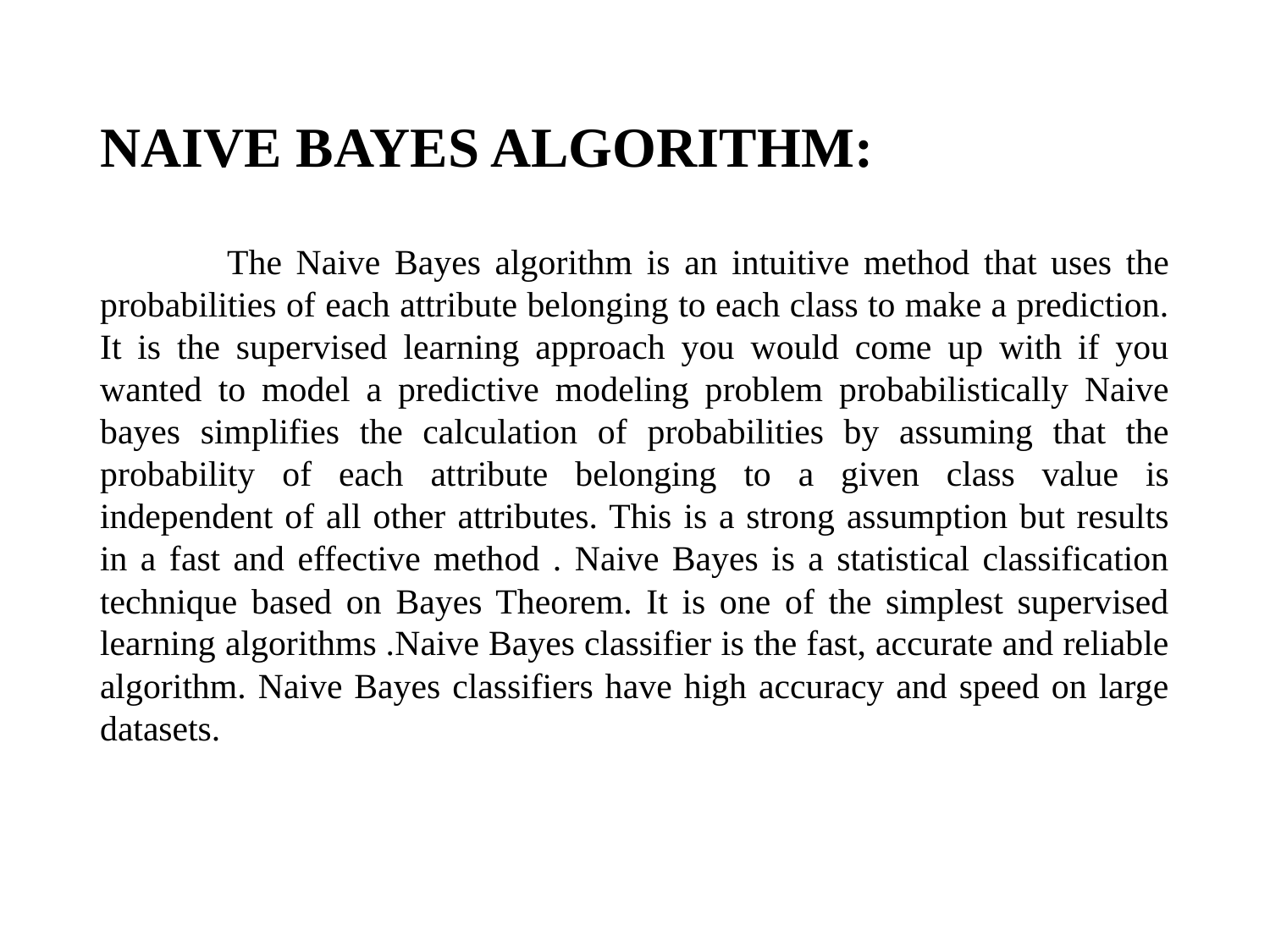

# NAIVE BAYES ALGORITHM:
	The Naive Bayes algorithm is an intuitive method that uses the probabilities of each attribute belonging to each class to make a prediction. It is the supervised learning approach you would come up with if you wanted to model a predictive modeling problem probabilistically Naive bayes simplifies the calculation of probabilities by assuming that the probability of each attribute belonging to a given class value is independent of all other attributes. This is a strong assumption but results in a fast and effective method . Naive Bayes is a statistical classification technique based on Bayes Theorem. It is one of the simplest supervised learning algorithms .Naive Bayes classifier is the fast, accurate and reliable algorithm. Naive Bayes classifiers have high accuracy and speed on large datasets.